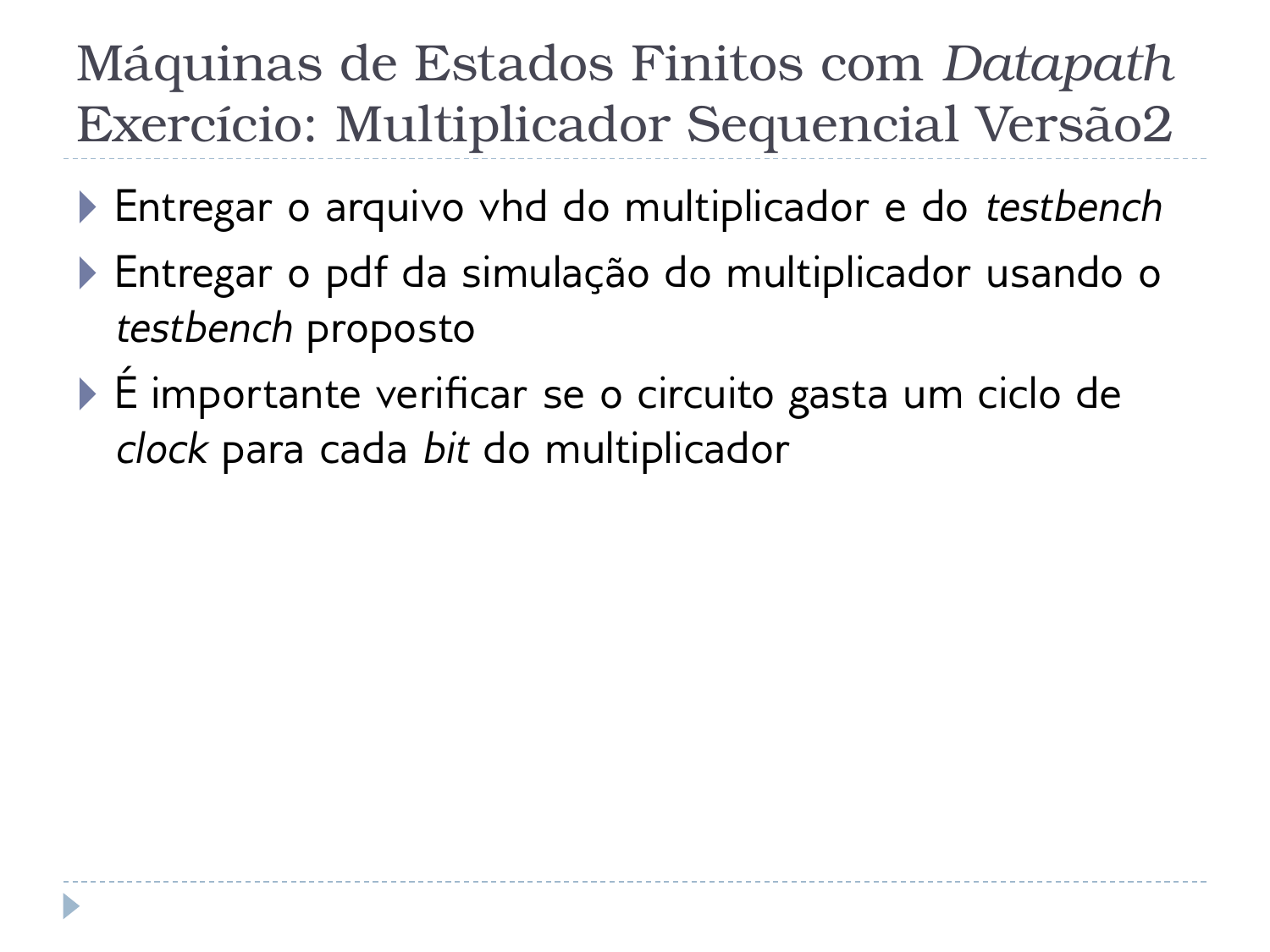

# Máquinas de Estados Finitos com Datapath Exercício: Multiplicador Sequencial Versão2
Entregar o arquivo vhd do multiplicador e do testbench
Entregar o pdf da simulação do multiplicador usando o testbench proposto
É importante verificar se o circuito gasta um ciclo de clock para cada bit do multiplicador